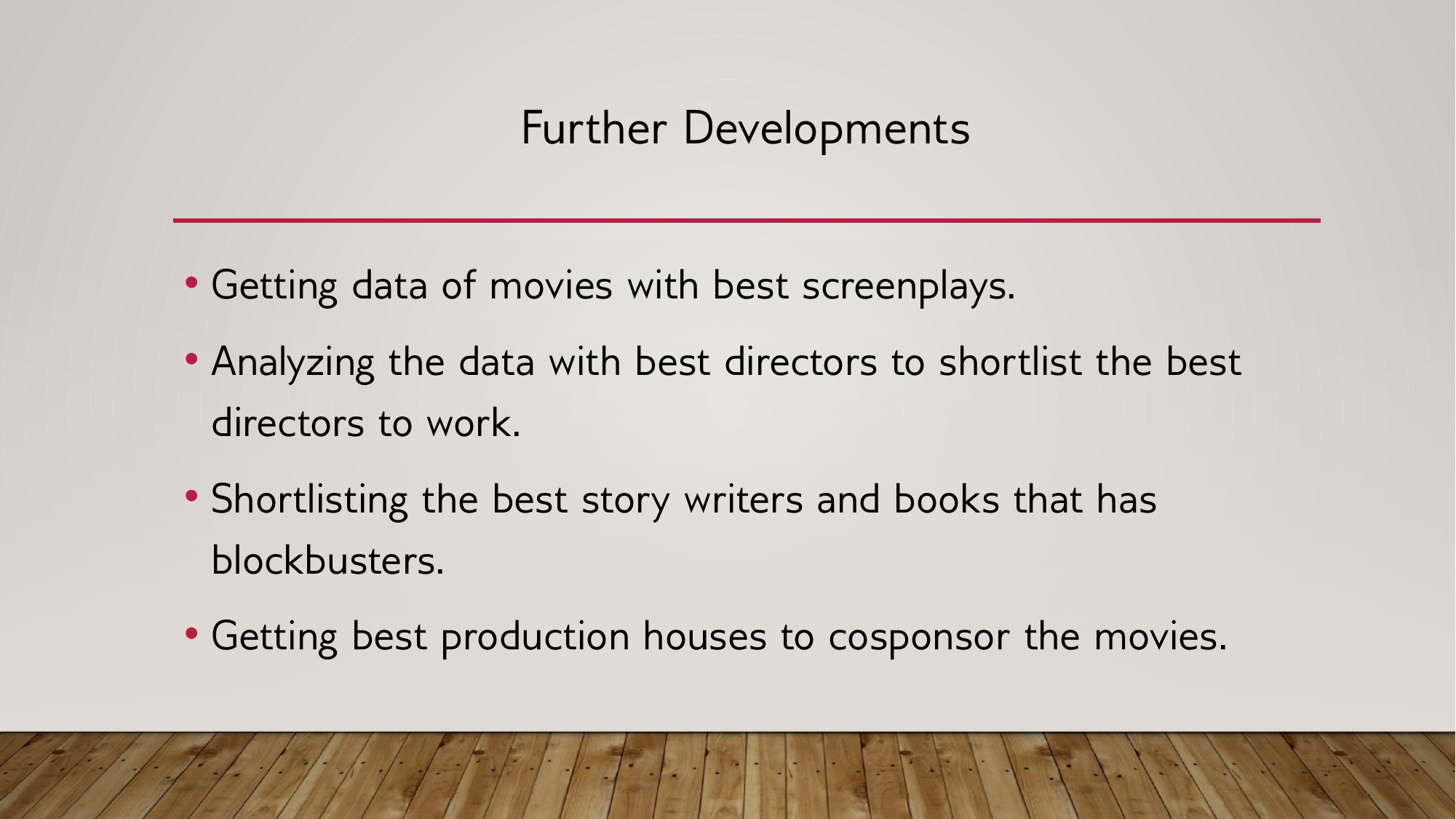

# Further Developments
Getting data of movies with best screenplays.
Analyzing the data with best directors to shortlist the best directors to work.
Shortlisting the best story writers and books that has blockbusters.
Getting best production houses to cosponsor the movies.